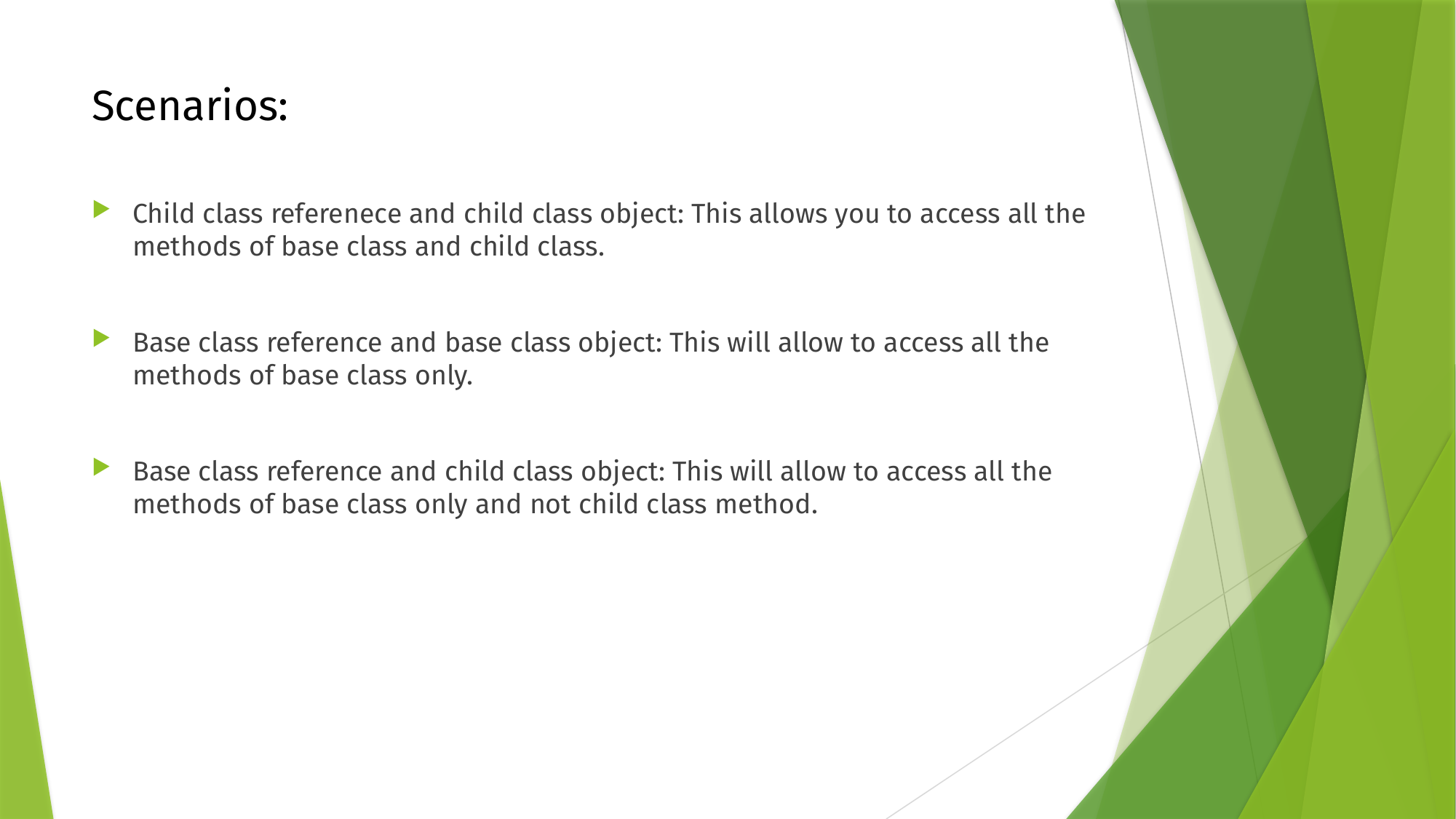

# Scenarios:
Child class referenece and child class object: This allows you to access all the methods of base class and child class.

Base class reference and base class object: This will allow to access all the methods of base class only.

Base class reference and child class object: This will allow to access all the methods of base class only and not child class method.